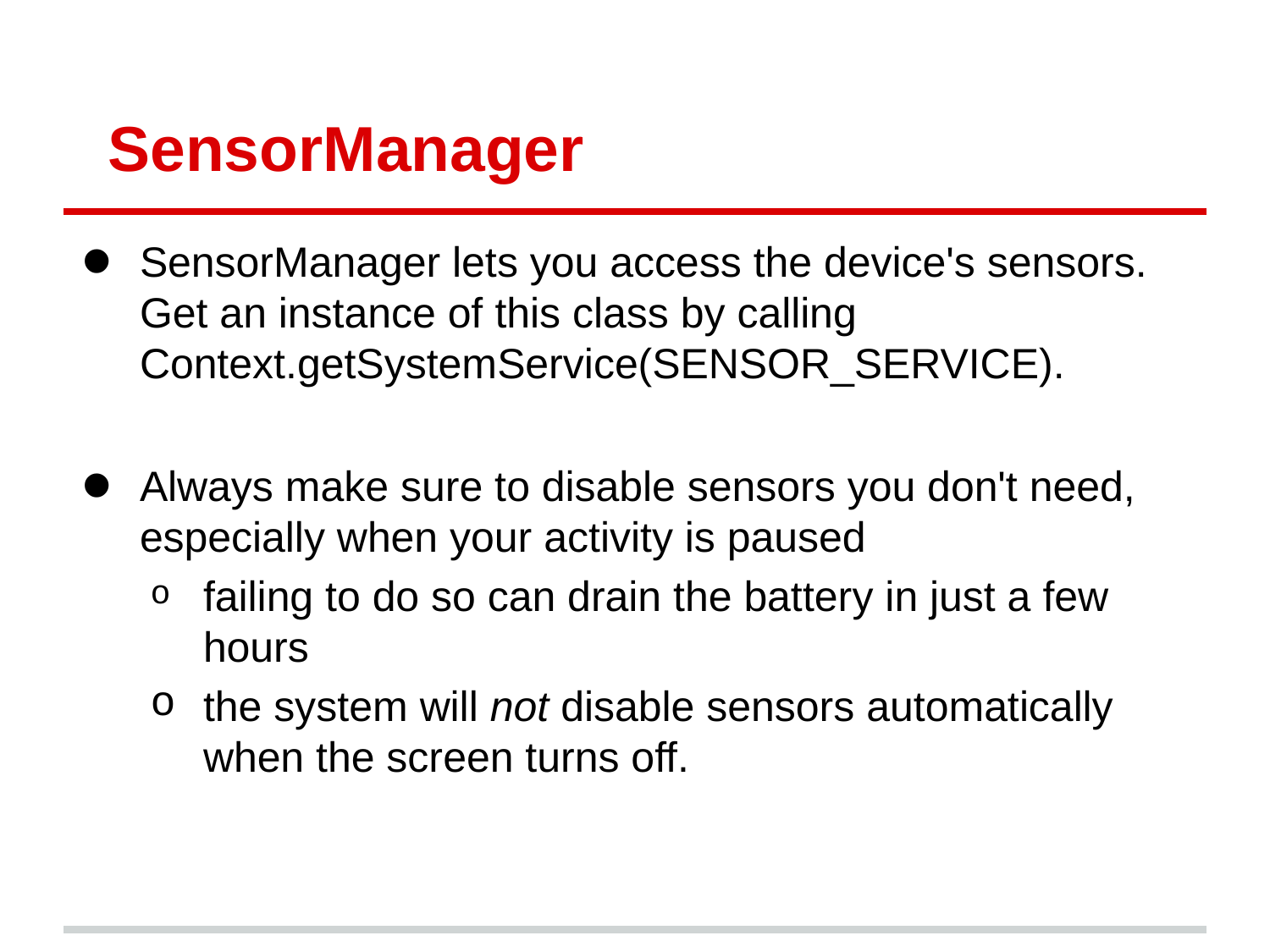

# SensorManager
SensorManager lets you access the device's sensors. Get an instance of this class by calling Context.getSystemService(SENSOR_SERVICE).

Always make sure to disable sensors you don't need, especially when your activity is paused
failing to do so can drain the battery in just a few hours
the system will not disable sensors automatically when the screen turns off.